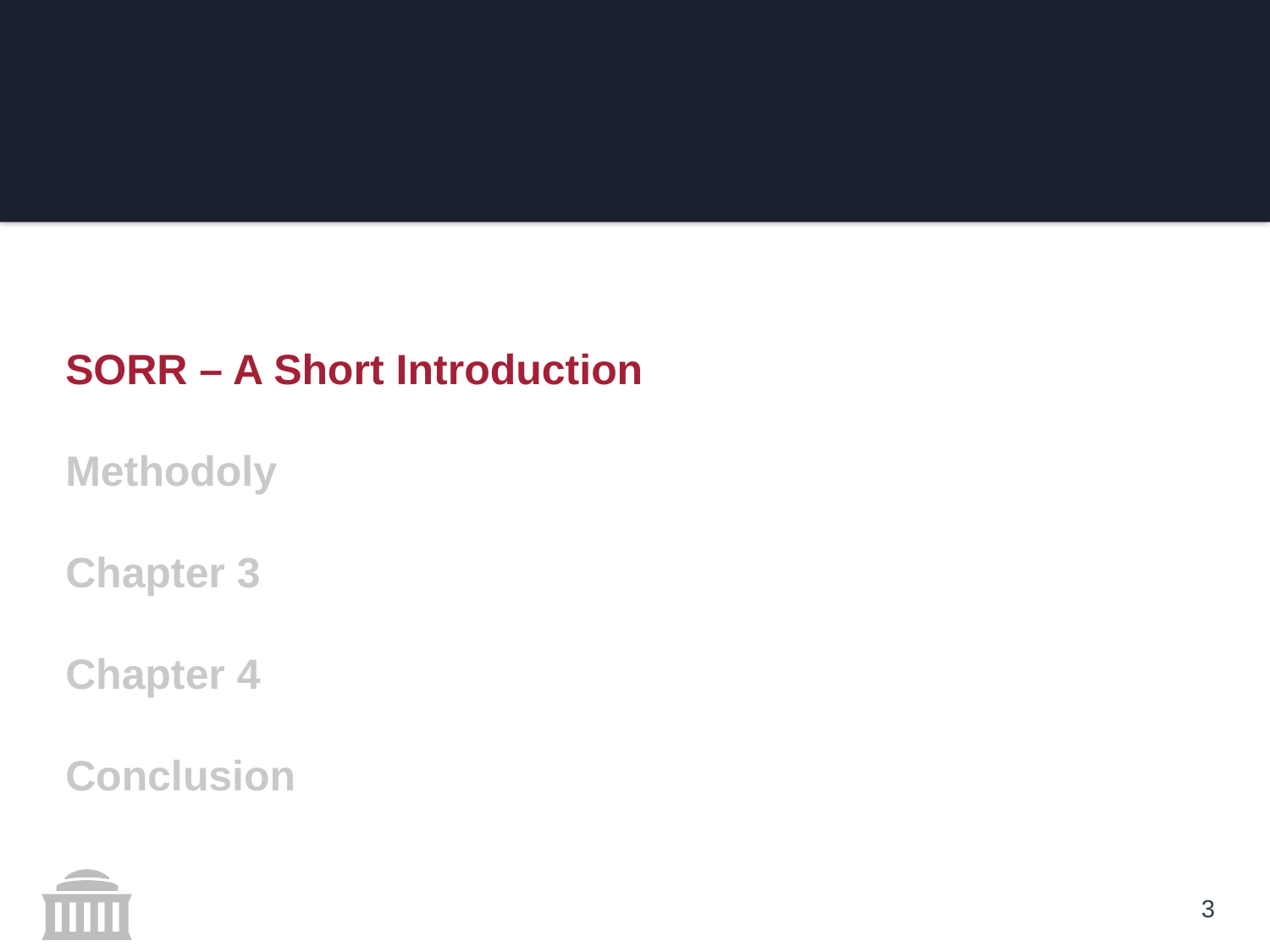

#
SORR – A Short Introduction
Methodoly
Chapter 3
Chapter 4
Conclusion
3